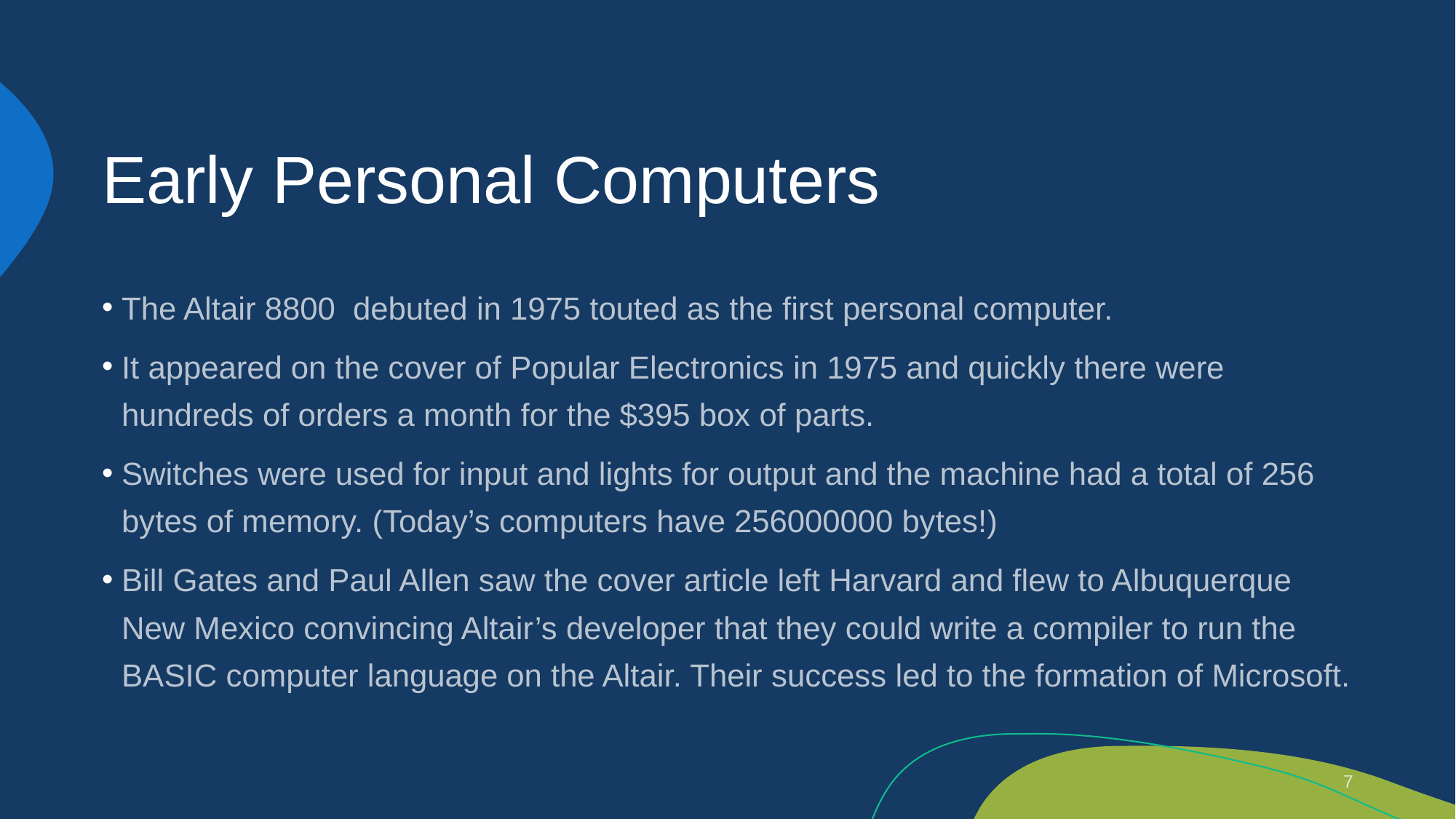

# Early Personal Computers
The Altair 8800  debuted in 1975 touted as the first personal computer.
It appeared on the cover of Popular Electronics in 1975 and quickly there were hundreds of orders a month for the $395 box of parts.
Switches were used for input and lights for output and the machine had a total of 256 bytes of memory. (Today’s computers have 256000000 bytes!)
Bill Gates and Paul Allen saw the cover article left Harvard and flew to Albuquerque New Mexico convincing Altair’s developer that they could write a compiler to run the BASIC computer language on the Altair. Their success led to the formation of Microsoft.

7